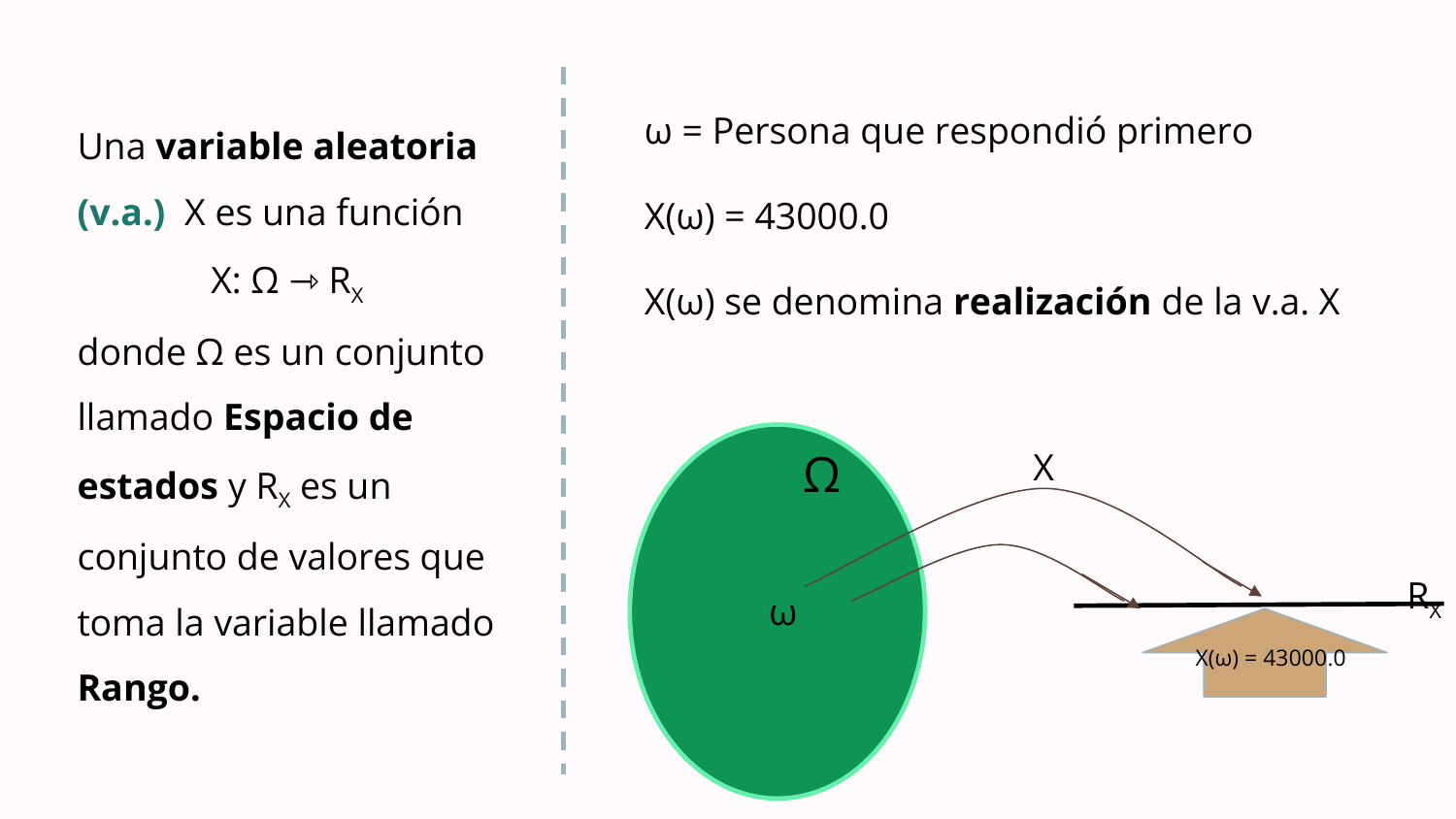

Una variable aleatoria (v.a.)  X es una función
X: Ω ⇾ RX
donde Ω es un conjunto llamado Espacio de estados y RX es un conjunto de valores que toma la variable llamado Rango.
ω = Persona que respondió primero
X(ω) = 43000.0
X(ω) se denomina realización de la v.a. X
Ω
X

ω

RX

X(ω) = 43000.0